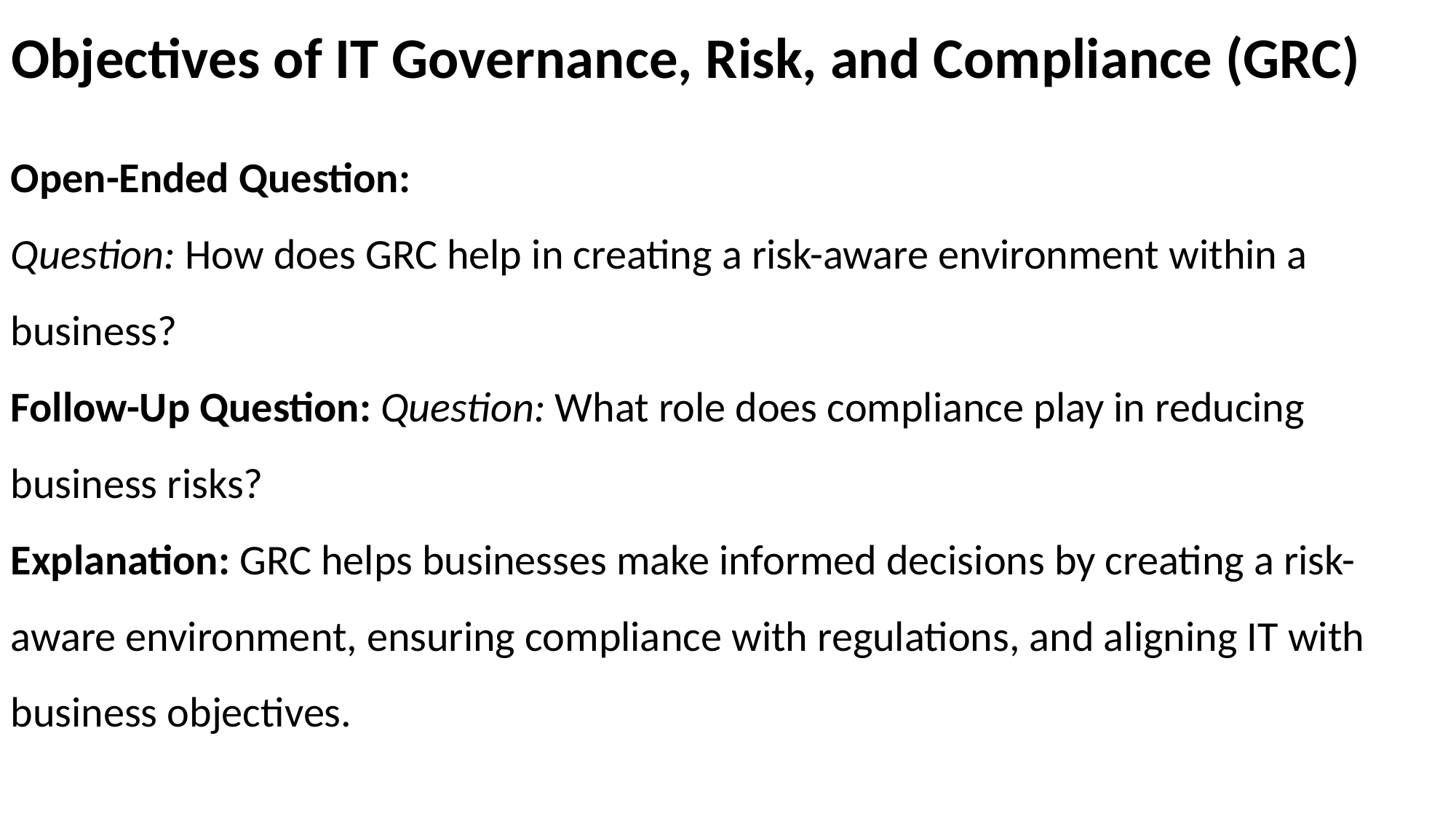

# Objectives of IT Governance, Risk, and Compliance (GRC)
Open-Ended Question:
Question: How does GRC help in creating a risk-aware environment within a business?
Follow-Up Question: Question: What role does compliance play in reducing business risks?
Explanation: GRC helps businesses make informed decisions by creating a risk-aware environment, ensuring compliance with regulations, and aligning IT with business objectives.